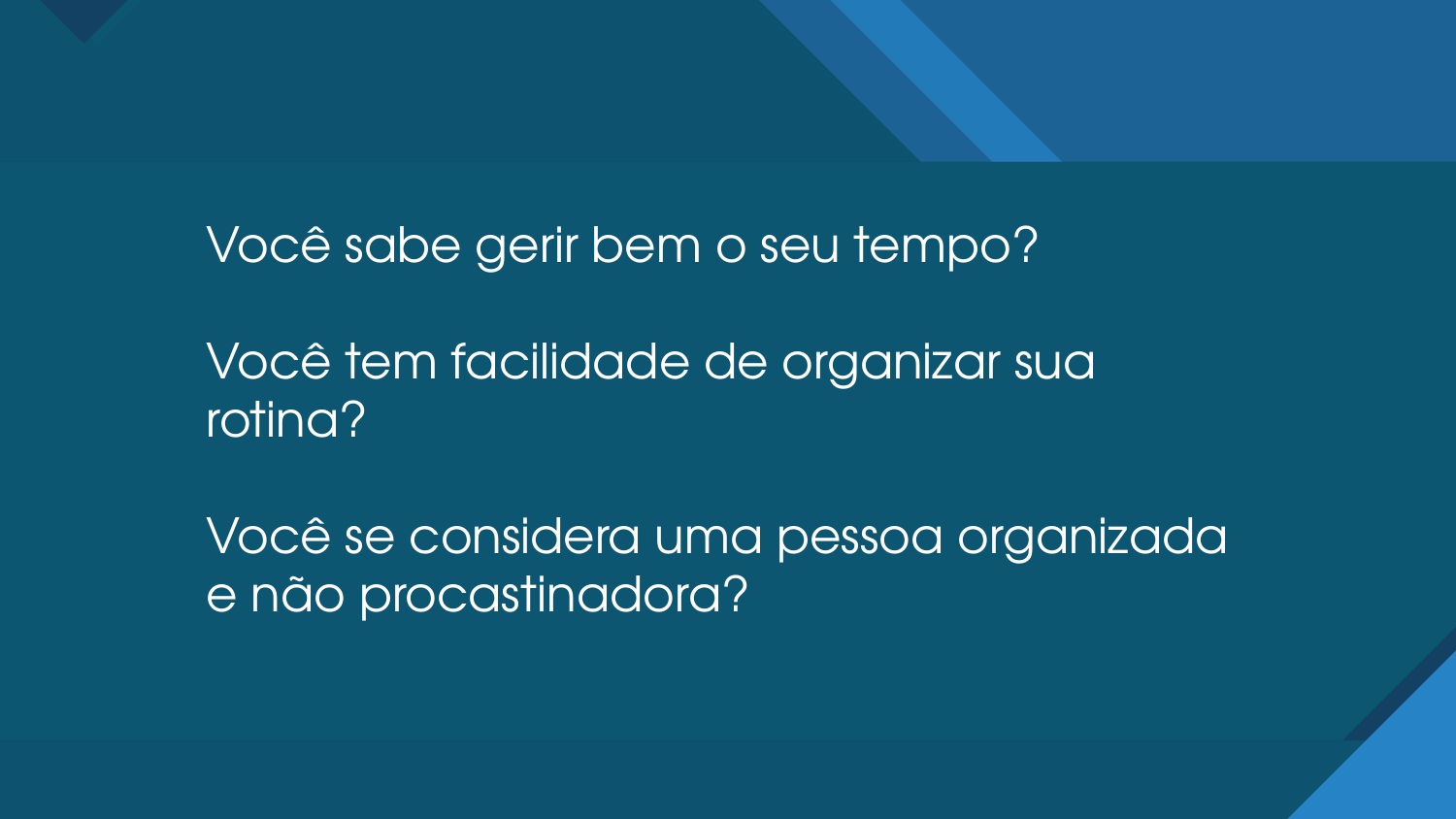

Você sabe gerir bem o seu tempo?

Você tem facilidade de organizar sua rotina?

Você se considera uma pessoa organizada e não procastinadora?